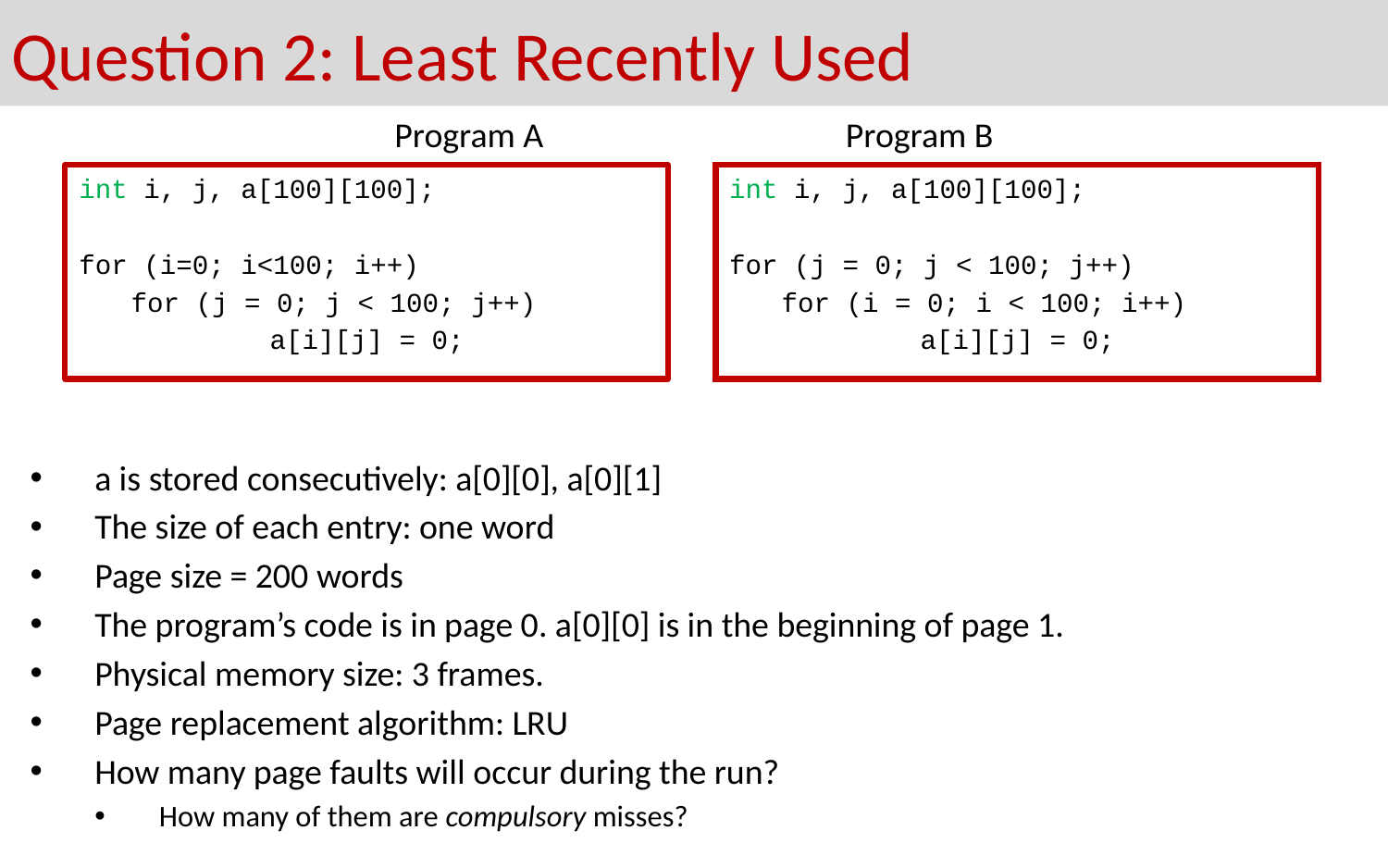

# Question 2: Least Recently Used
Program A				Program B

a is stored consecutively: a[0][0], a[0][1]
The size of each entry: one word
Page size = 200 words
The program’s code is in page 0. a[0][0] is in the beginning of page 1.
Physical memory size: 3 frames.
Page replacement algorithm: LRU
How many page faults will occur during the run?
How many of them are compulsory misses?
int i, j, a[100][100];

for (i=0; i<100; i++)
	for (j = 0; j < 100; j++)
		a[i][j] = 0;
int i, j, a[100][100];

for (j = 0; j < 100; j++)
	for (i = 0; i < 100; i++)
		a[i][j] = 0;